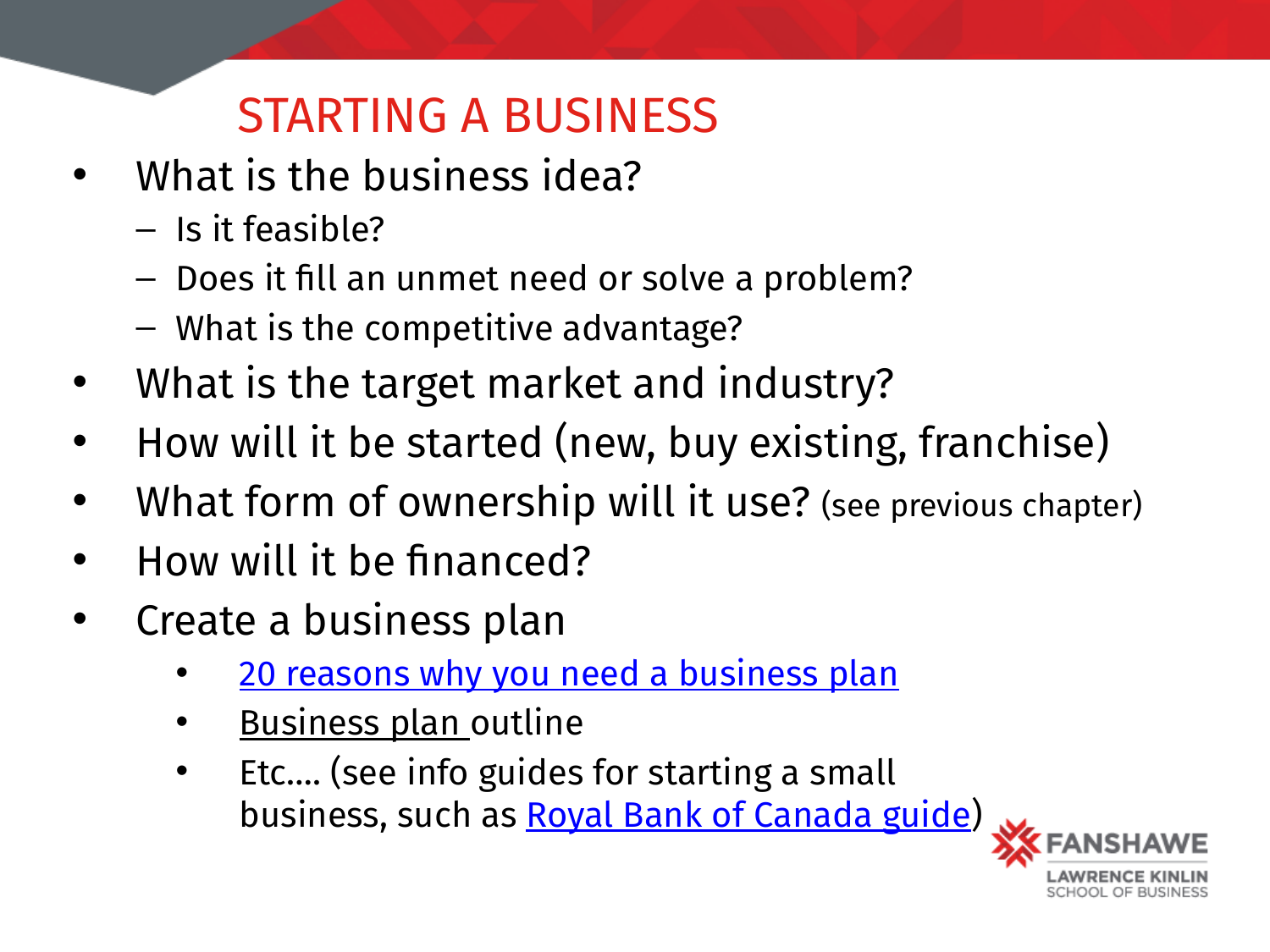

# Starting a Business
What is the business idea?
Is it feasible?
Does it fill an unmet need or solve a problem?
What is the competitive advantage?
What is the target market and industry?
How will it be started (new, buy existing, franchise)
What form of ownership will it use? (see previous chapter)
How will it be financed?
Create a business plan
20 reasons why you need a business plan
Business plan outline
Etc…. (see info guides for starting a small
business, such as Royal Bank of Canada guide)